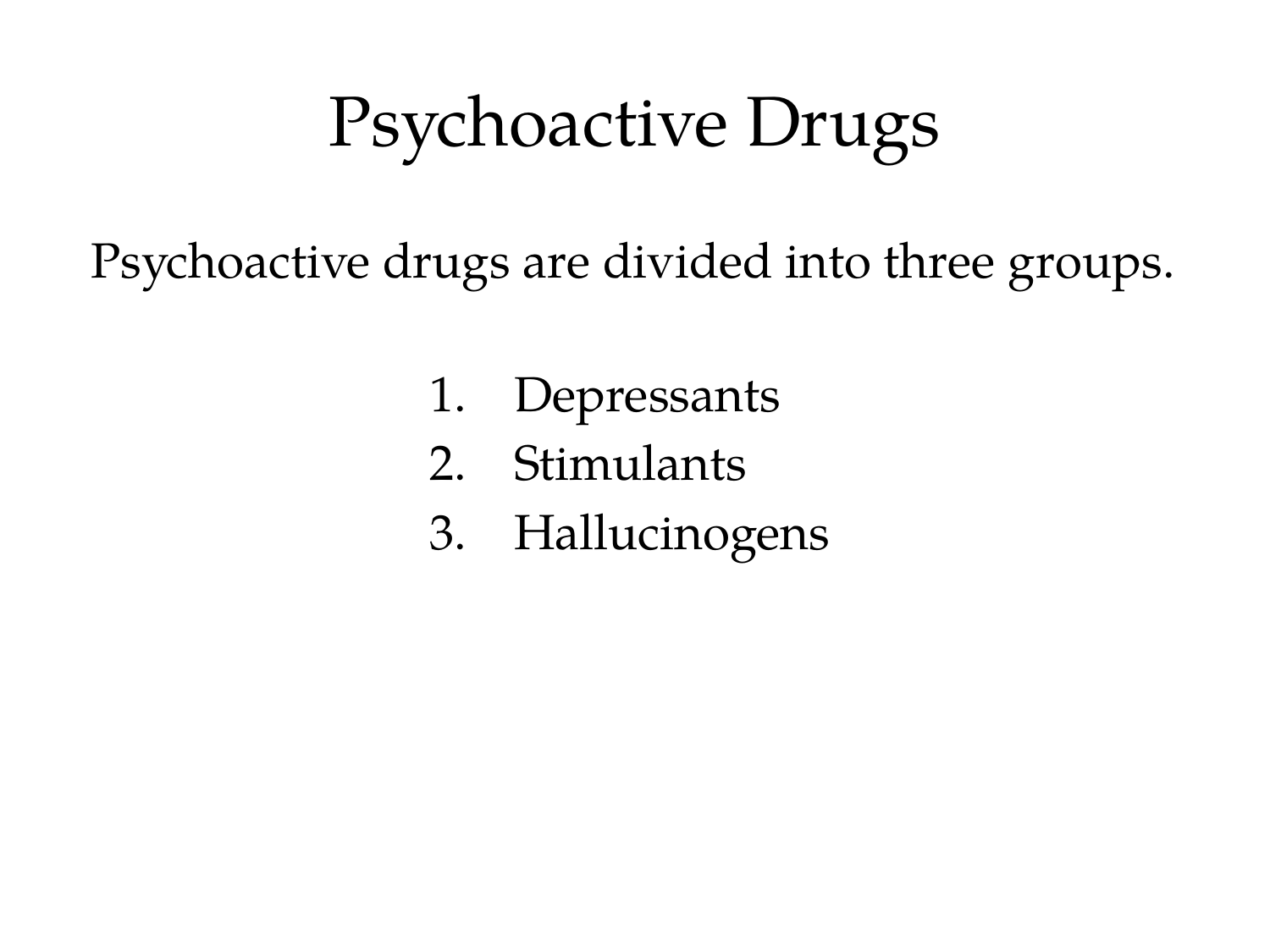

# Psychoactive Drugs
Psychoactive drugs are divided into three groups.
Depressants
Stimulants
Hallucinogens